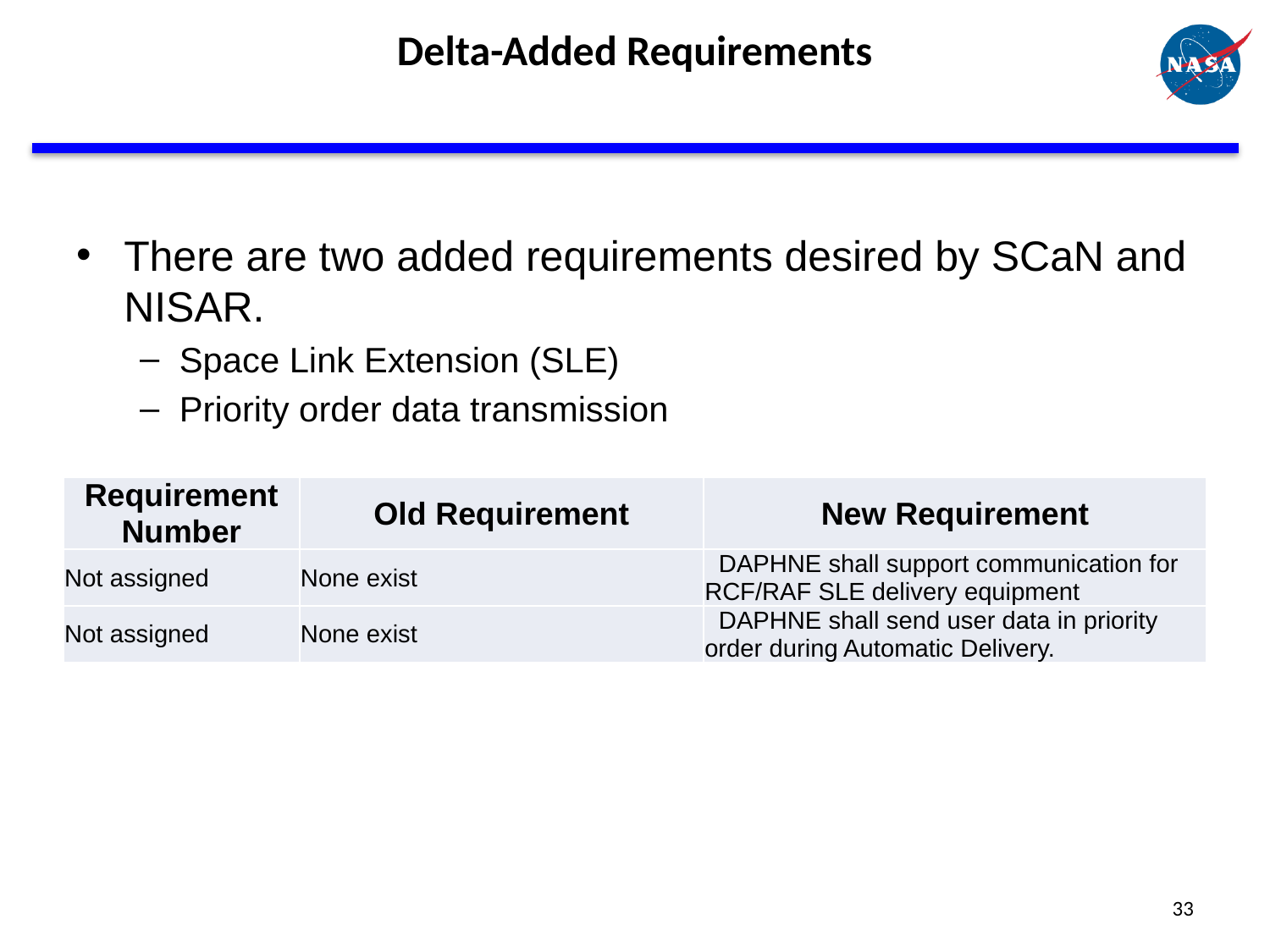

# Delta-Added Requirements
There are two added requirements desired by SCaN and NISAR.
Space Link Extension (SLE)
Priority order data transmission

| Requirement Number | Old Requirement | New Requirement |
| --- | --- | --- |
| Not assigned | None exist | DAPHNE shall support communication for RCF/RAF SLE delivery equipment |
| Not assigned | None exist | DAPHNE shall send user data in priority order during Automatic Delivery. |
33